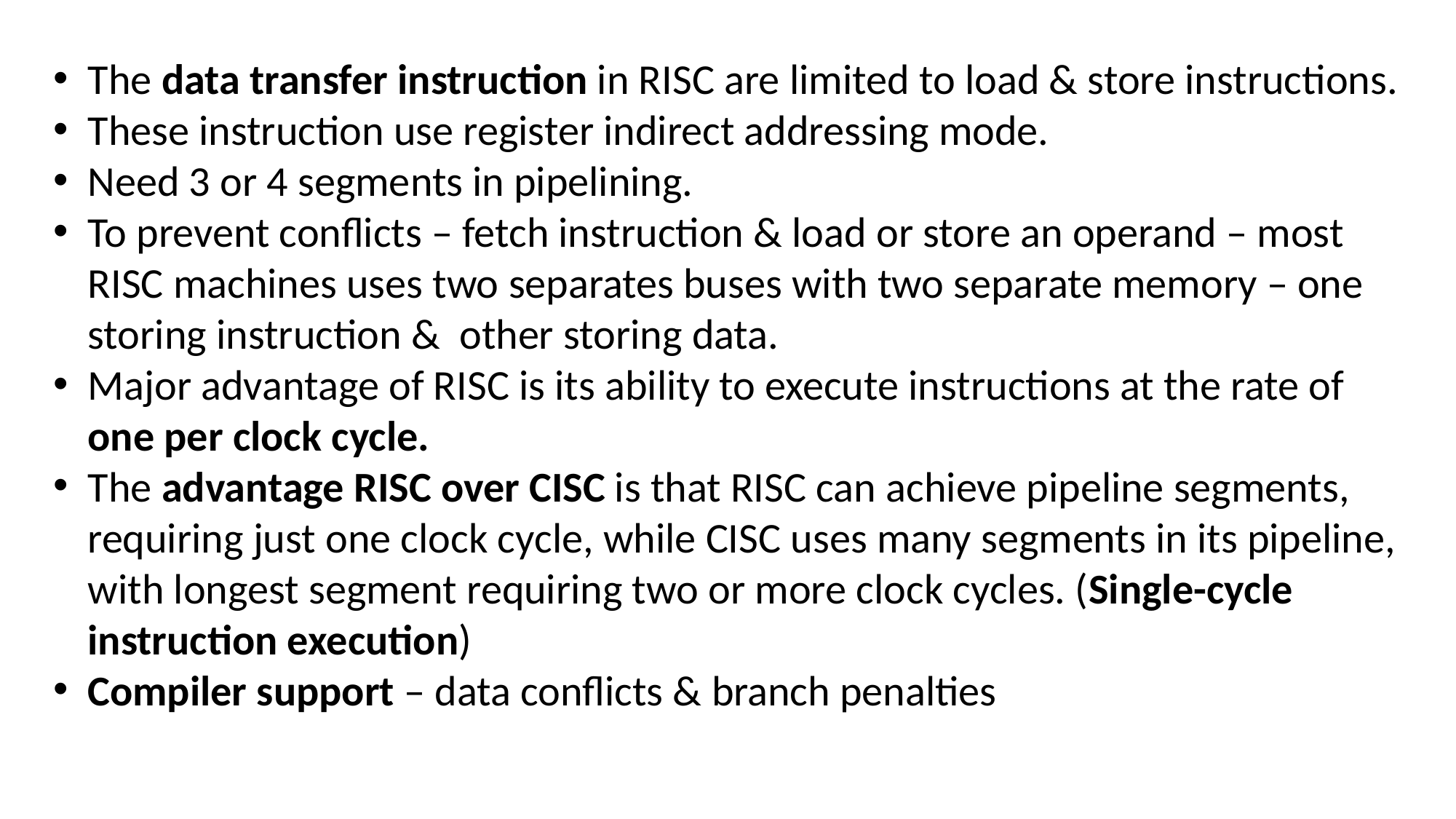

The data transfer instruction in RISC are limited to load & store instructions.
These instruction use register indirect addressing mode.
Need 3 or 4 segments in pipelining.
To prevent conflicts – fetch instruction & load or store an operand – most RISC machines uses two separates buses with two separate memory – one storing instruction &  other storing data.
Major advantage of RISC is its ability to execute instructions at the rate of one per clock cycle.
The advantage RISC over CISC is that RISC can achieve pipeline segments, requiring just one clock cycle, while CISC uses many segments in its pipeline, with longest segment requiring two or more clock cycles. (Single-cycle instruction execution)
Compiler support – data conflicts & branch penalties